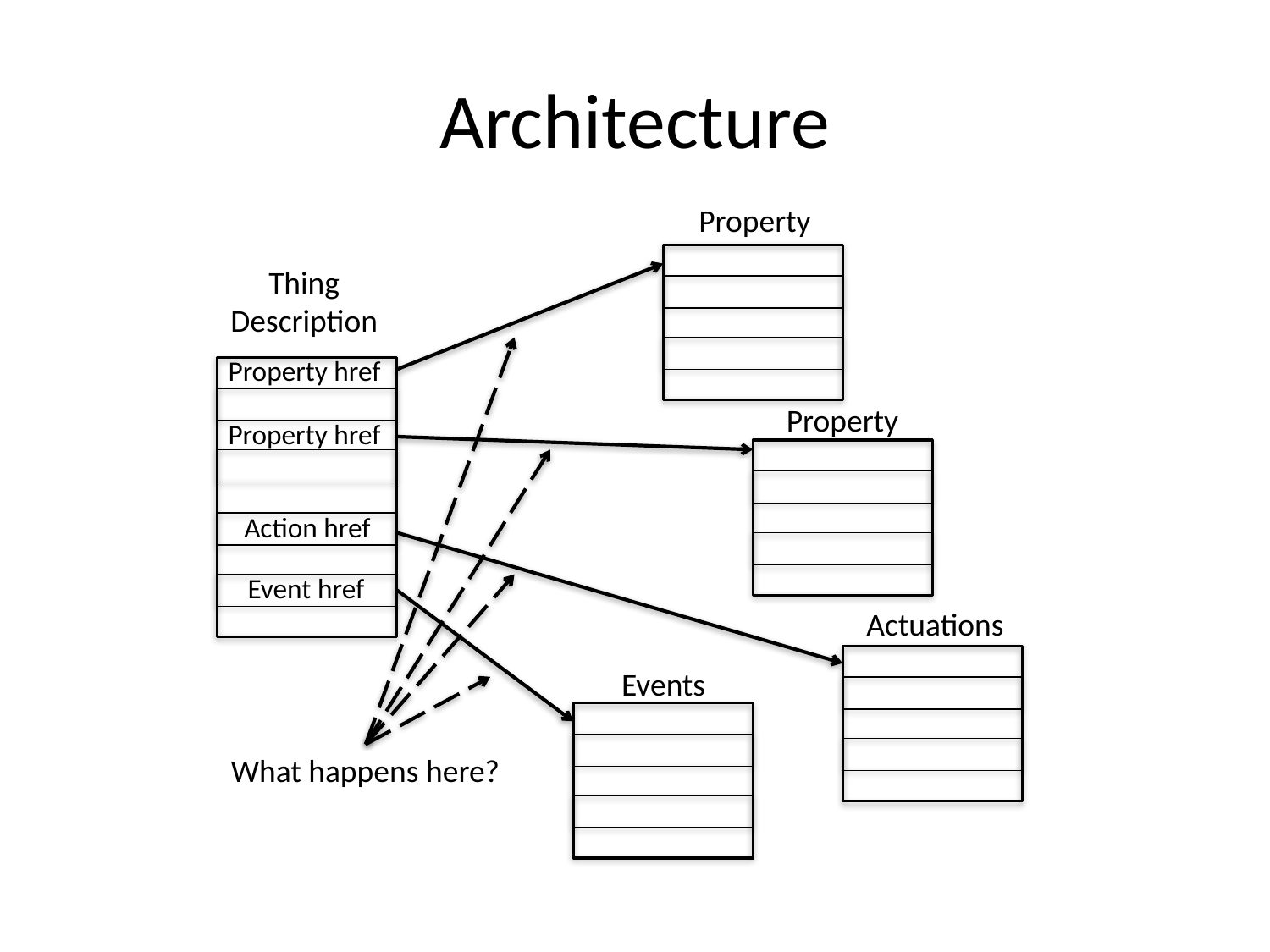

# Architecture
Property

Thing Description
Property href

Property
Property href

Action href
Event href
Actuations

Events

What happens here?